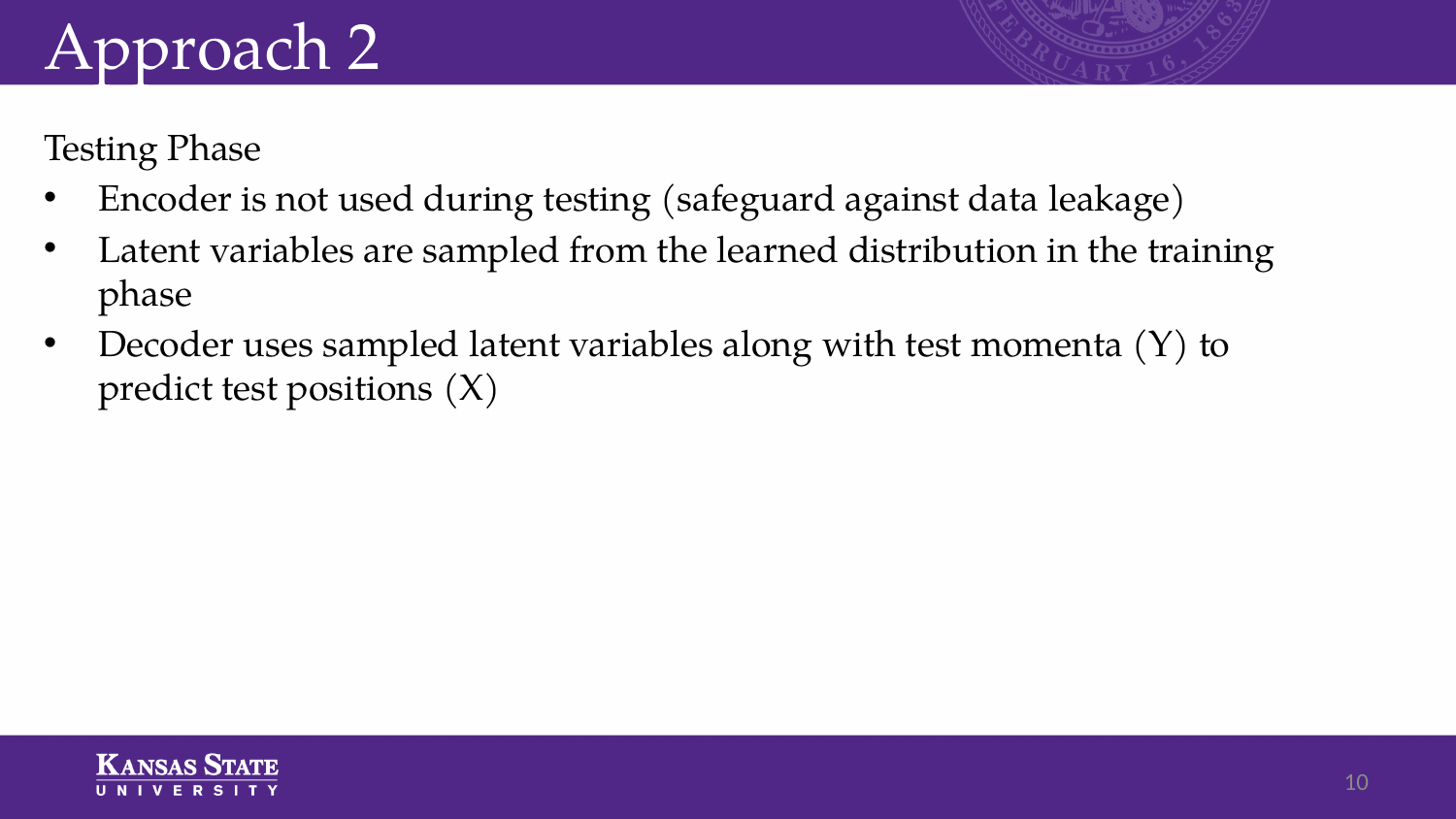

# Approach 2
Testing Phase
Encoder is not used during testing (safeguard against data leakage)
Latent variables are sampled from the learned distribution in the training phase
Decoder uses sampled latent variables along with test momenta (Y) to predict test positions (X)

10